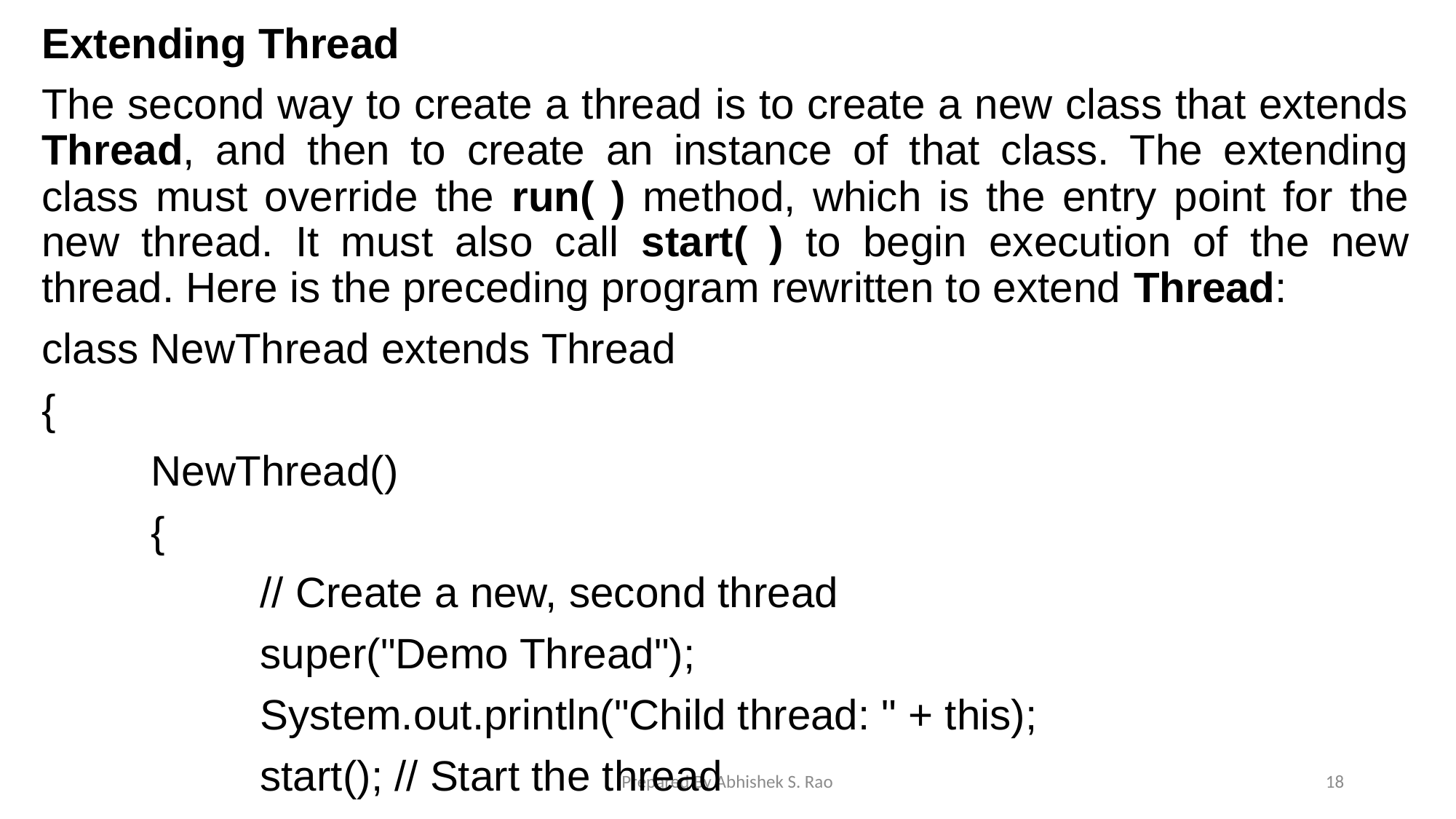

Extending Thread
The second way to create a thread is to create a new class that extends Thread, and then to create an instance of that class. The extending class must override the run( ) method, which is the entry point for the new thread. It must also call start( ) to begin execution of the new thread. Here is the preceding program rewritten to extend Thread:
class NewThread extends Thread
{
	NewThread()
	{
		// Create a new, second thread
		super("Demo Thread");
		System.out.println("Child thread: " + this);
		start(); // Start the thread
	}
Prepared By Abhishek S. Rao
18